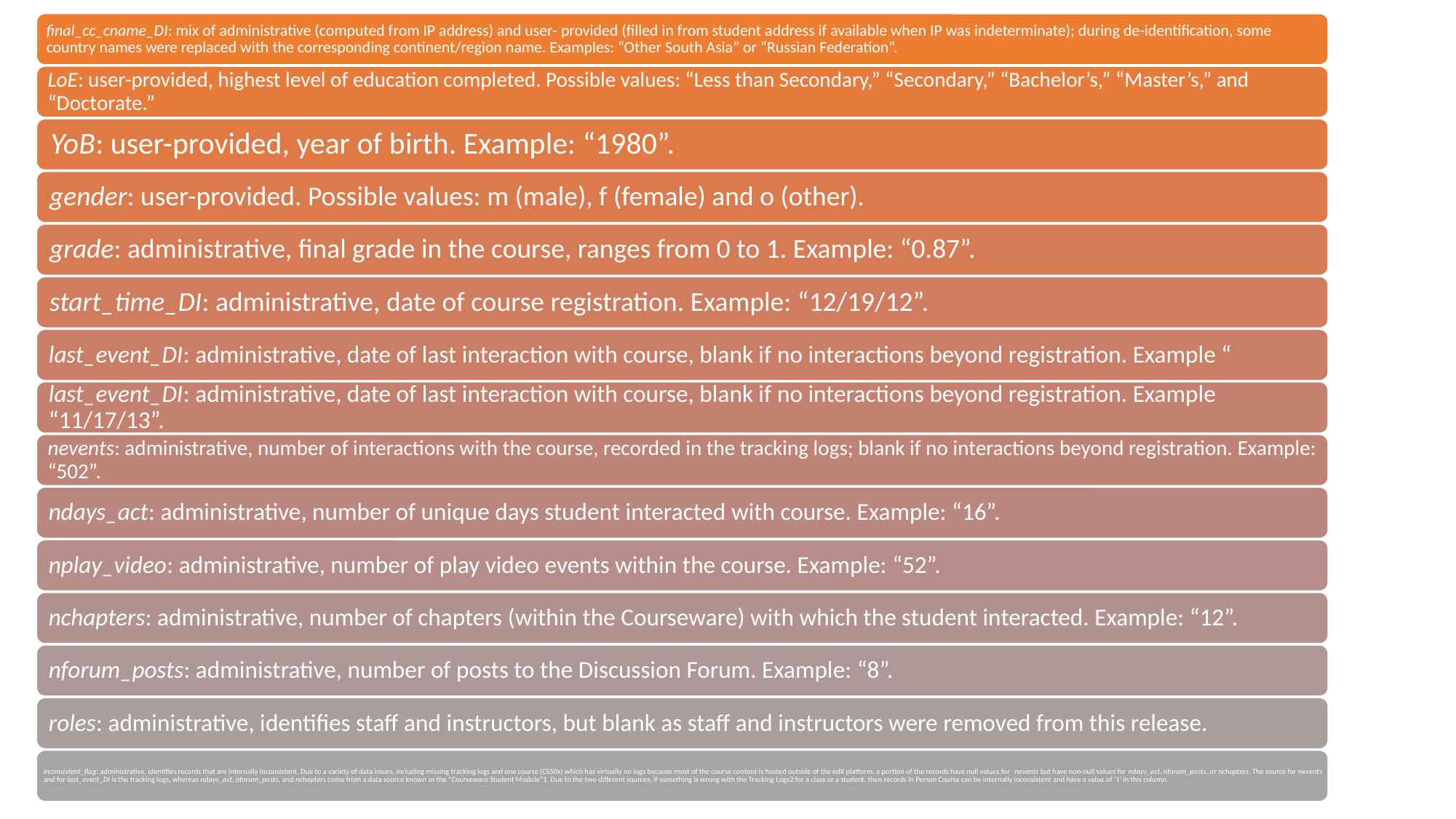

final_cc_cname_DI: mix of administrative (computed from IP address) and user- provided (filled in from student address if available when IP was indeterminate); during de-identification, some country names were replaced with the corresponding continent/region name. Examples: “Other South Asia” or “Russian Federation”.
LoE: user-provided, highest level of education completed. Possible values: “Less than Secondary,” “Secondary,” “Bachelor’s,” “Master’s,” and “Doctorate.”
YoB: user-provided, year of birth. Example: “1980”.
gender: user-provided. Possible values: m (male), f (female) and o (other).
grade: administrative, final grade in the course, ranges from 0 to 1. Example: “0.87”.
start_time_DI: administrative, date of course registration. Example: “12/19/12”.
last_event_DI: administrative, date of last interaction with course, blank if no interactions beyond registration. Example “
last_event_DI: administrative, date of last interaction with course, blank if no interactions beyond registration. Example “11/17/13”.
nevents: administrative, number of interactions with the course, recorded in the tracking logs; blank if no interactions beyond registration. Example: “502”.
ndays_act: administrative, number of unique days student interacted with course. Example: “16”.
nplay_video: administrative, number of play video events within the course. Example: “52”.
nchapters: administrative, number of chapters (within the Courseware) with which the student interacted. Example: “12”.
nforum_posts: administrative, number of posts to the Discussion Forum. Example: “8”.
roles: administrative, identifies staff and instructors, but blank as staff and instructors were removed from this release.
inconsistent_flag: administrative, identifies records that are internally inconsistent. Due to a variety of data issues, including missing tracking logs and one course (CS50x) which has virtually no logs because most of the course content is hosted outside of the edX platform, a portion of the records have null values for nevents but have non-null values for ndays_act, nforum_posts, or nchapters. The source for nevents and for last_event_DI is the tracking logs, whereas ndays_act, nforum_posts, and nchapters come from a data source known as the “Courseware Student Module”1. Due to the two different sources, if something is wrong with the Tracking Logs2 for a class or a student, then records in Person Course can be internally inconsistent and have a value of ‘1’ in this column.